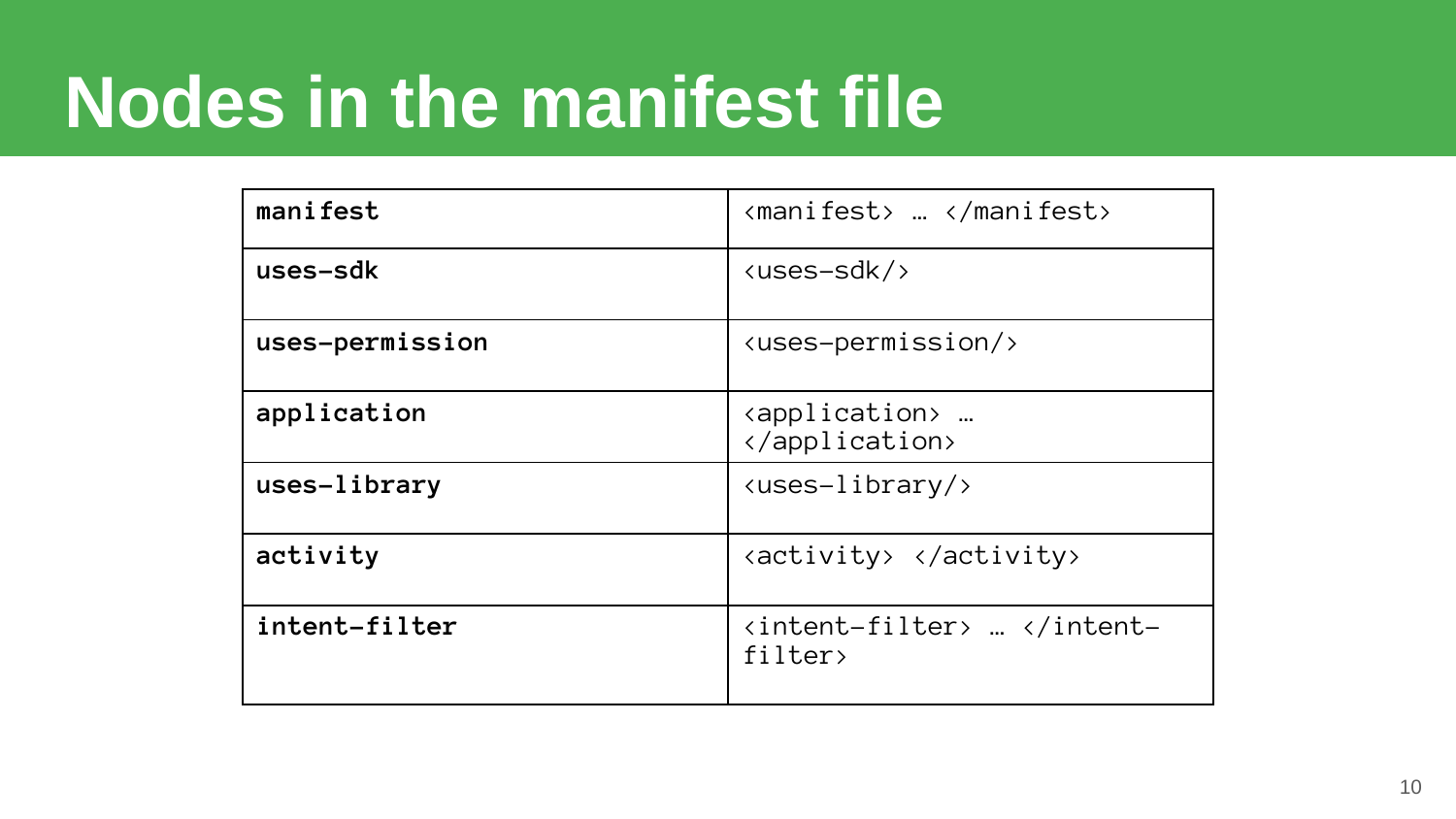

# Nodes in the manifest file
| manifest | <manifest> … </manifest> |
| --- | --- |
| uses-sdk | <uses-sdk/> |
| uses-permission | <uses-permission/> |
| application | <application> … </application> |
| uses-library | <uses-library/> |
| activity | <activity> </activity> |
| intent-filter | <intent-filter> … </intent-filter> |
10